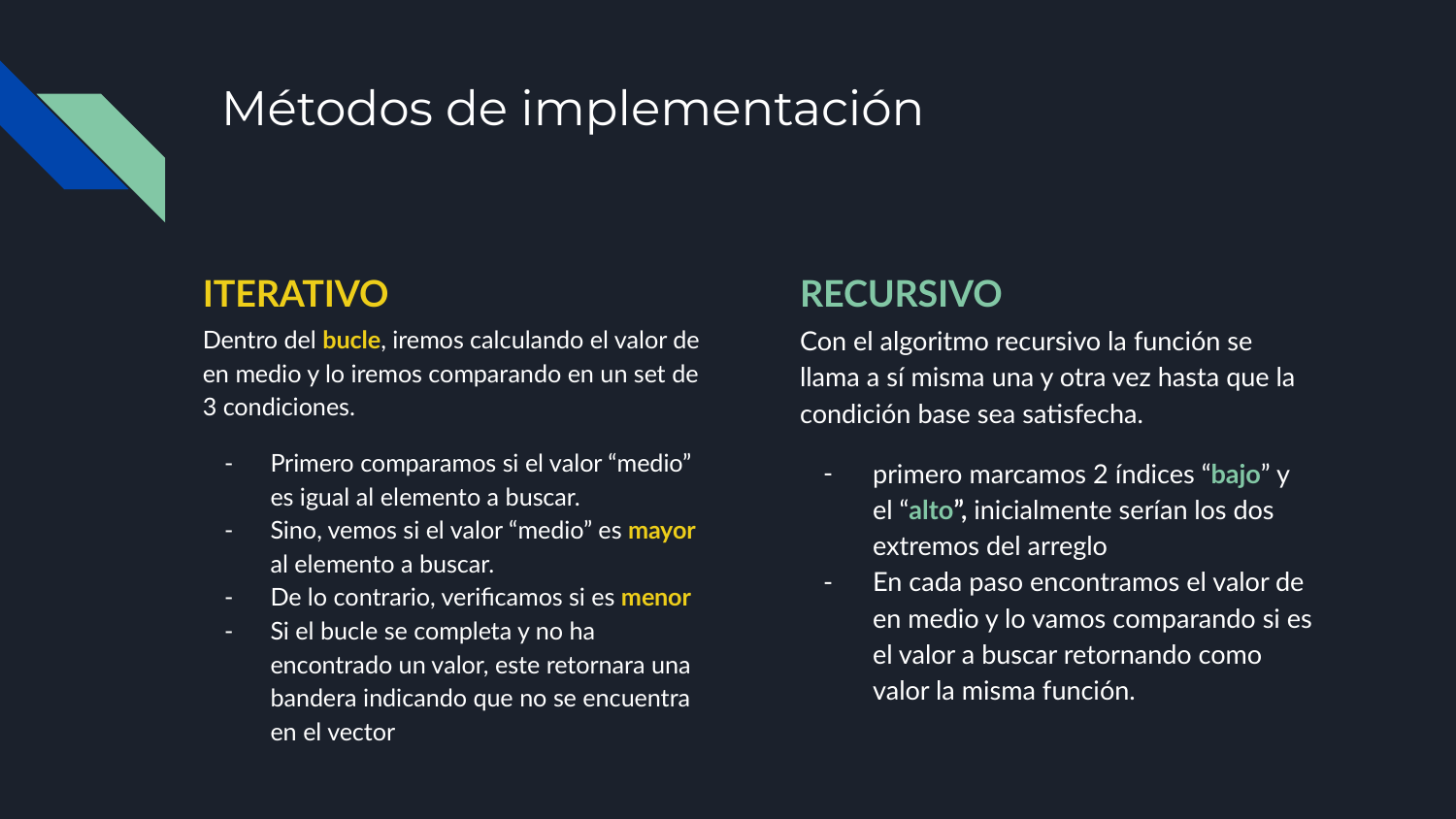

# Métodos de implementación
ITERATIVO
RECURSIVO
Dentro del bucle, iremos calculando el valor de en medio y lo iremos comparando en un set de 3 condiciones.
Primero comparamos si el valor “medio” es igual al elemento a buscar.
Sino, vemos si el valor “medio” es mayor al elemento a buscar.
De lo contrario, verificamos si es menor
Si el bucle se completa y no ha encontrado un valor, este retornara una bandera indicando que no se encuentra en el vector
Con el algoritmo recursivo la función se llama a sí misma una y otra vez hasta que la condición base sea satisfecha.
primero marcamos 2 índices “bajo” y el “alto”, inicialmente serían los dos extremos del arreglo
En cada paso encontramos el valor de en medio y lo vamos comparando si es el valor a buscar retornando como valor la misma función.